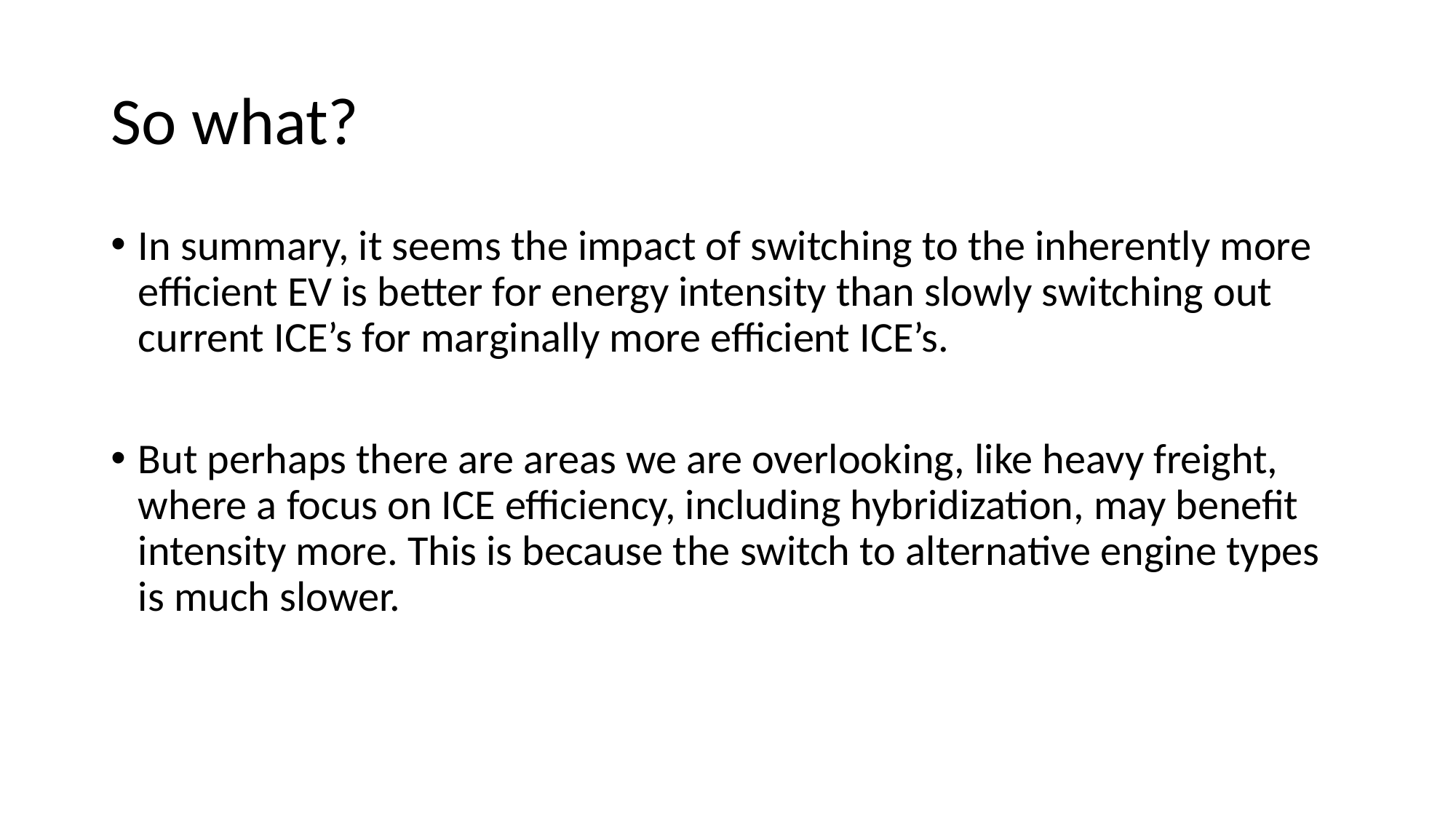

# So what?
In summary, it seems the impact of switching to the inherently more efficient EV is better for energy intensity than slowly switching out current ICE’s for marginally more efficient ICE’s.

But perhaps there are areas we are overlooking, like heavy freight, where a focus on ICE efficiency, including hybridization, may benefit intensity more. This is because the switch to alternative engine types is much slower.